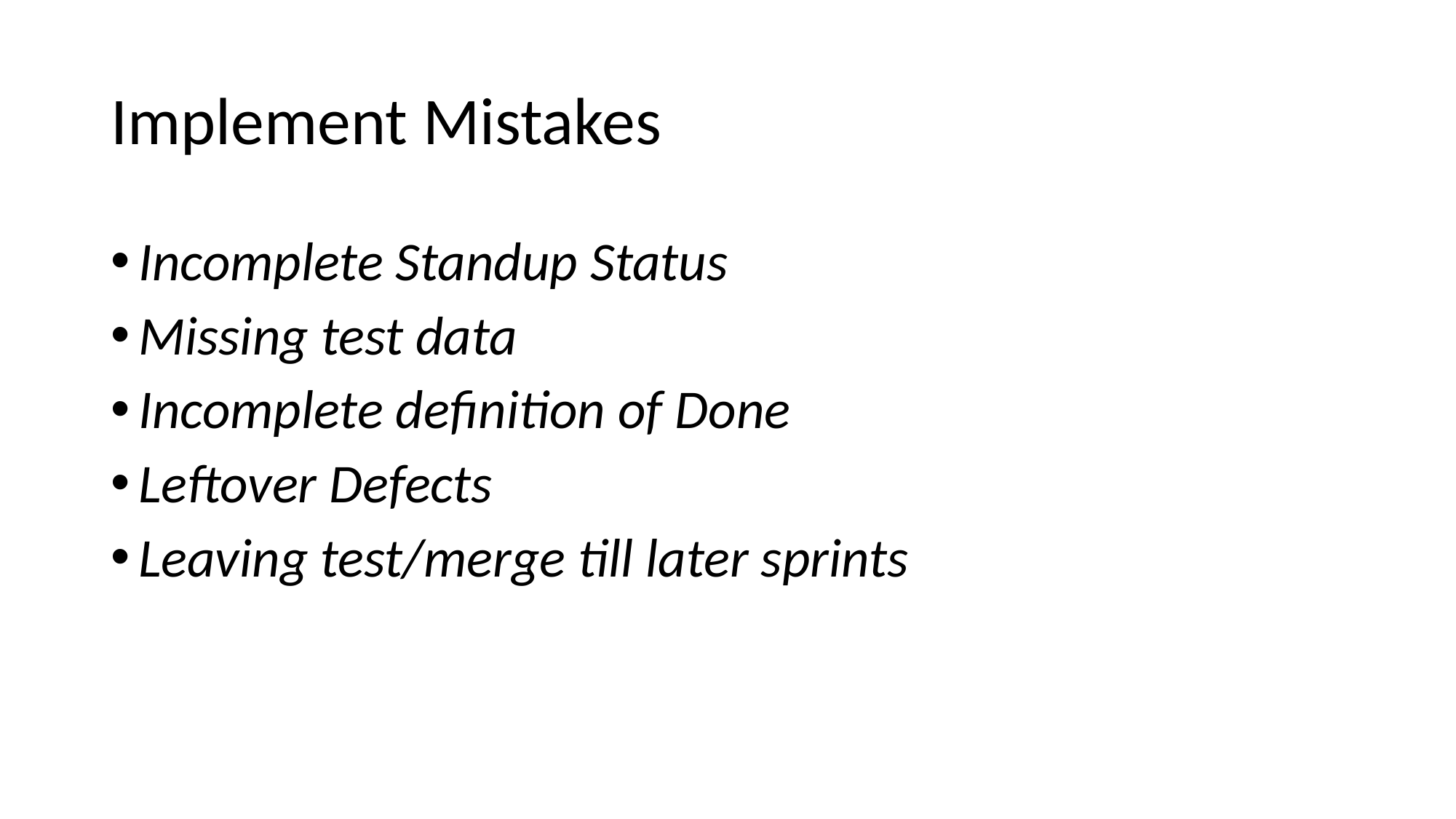

# Implement Mistakes
Incomplete Standup Status
Missing test data
Incomplete definition of Done
Leftover Defects
Leaving test/merge till later sprints